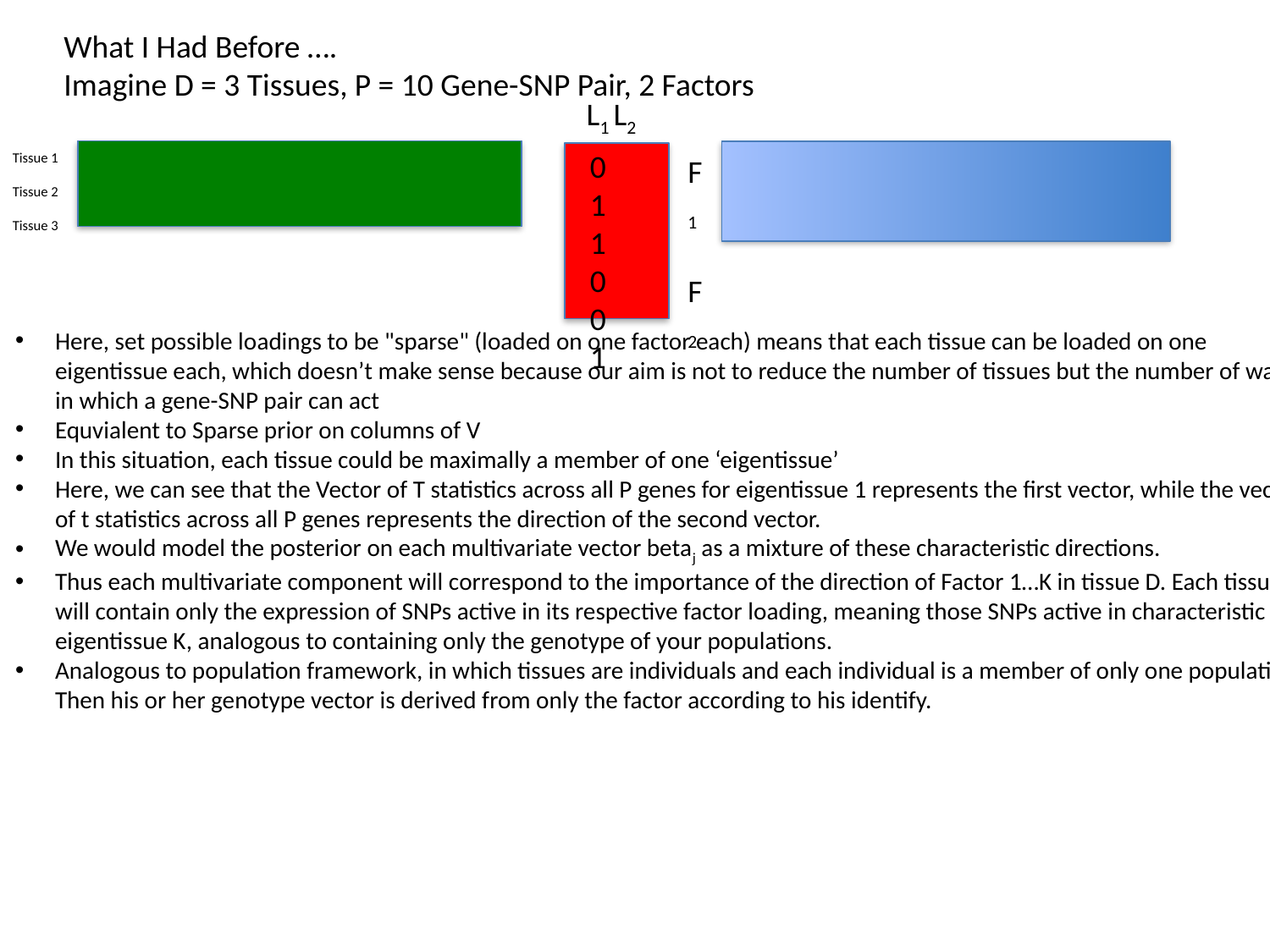

What I Had Before ….
Imagine D = 3 Tissues, P = 10 Gene-SNP Pair, 2 Factors
L1 L2
01
10
01

b1
Tissue 1

Tissue 2

Tissue 3
F1

F2

Here, set possible loadings to be "sparse" (loaded on one factor each) means that each tissue can be loaded on one eigentissue each, which doesn’t make sense because our aim is not to reduce the number of tissues but the number of ways in which a gene-SNP pair can act
Equvialent to Sparse prior on columns of V
In this situation, each tissue could be maximally a member of one ‘eigentissue’
Here, we can see that the Vector of T statistics across all P genes for eigentissue 1 represents the first vector, while the vector of t statistics across all P genes represents the direction of the second vector.
We would model the posterior on each multivariate vector betaj as a mixture of these characteristic directions.
Thus each multivariate component will correspond to the importance of the direction of Factor 1…K in tissue D. Each tissue will contain only the expression of SNPs active in its respective factor loading, meaning those SNPs active in characteristic eigentissue K, analogous to containing only the genotype of your populations.
Analogous to population framework, in which tissues are individuals and each individual is a member of only one population. Then his or her genotype vector is derived from only the factor according to his identify.